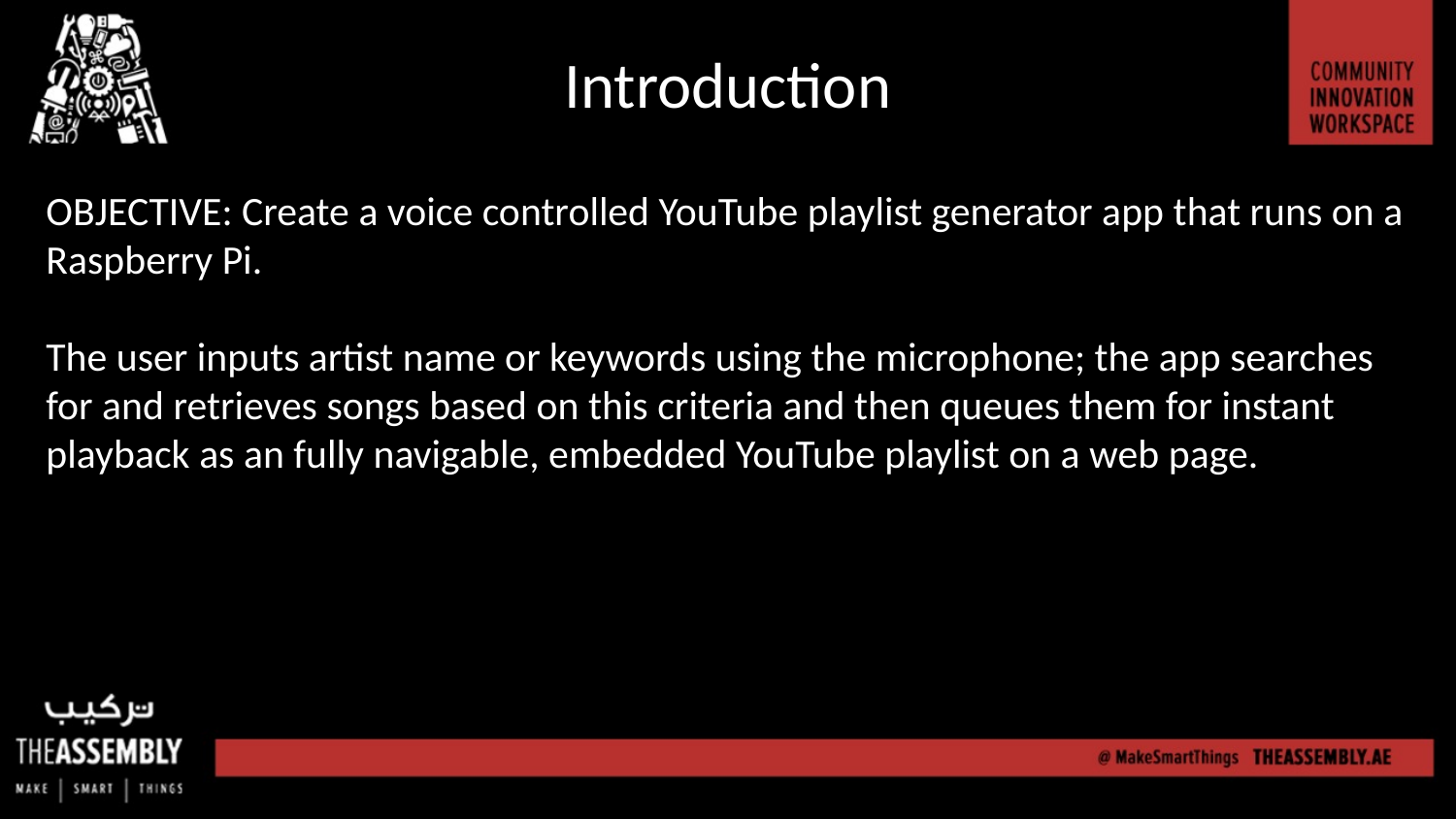

# Introduction

OBJECTIVE: Create a voice controlled YouTube playlist generator app that runs on a Raspberry Pi.

The user inputs artist name or keywords using the microphone; the app searches for and retrieves songs based on this criteria and then queues them for instant playback as an fully navigable, embedded YouTube playlist on a web page.